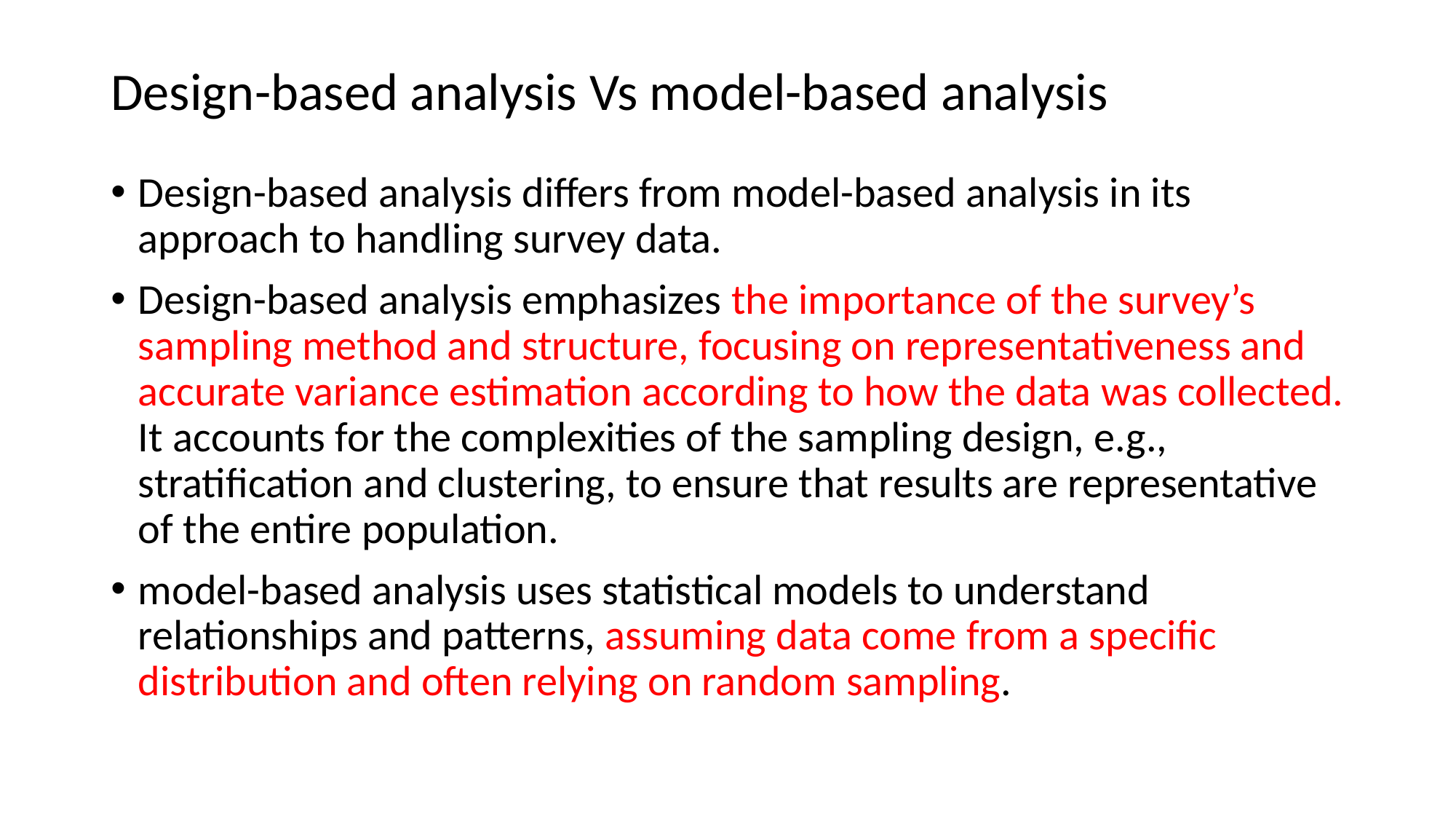

# Design-based analysis Vs model-based analysis
Design-based analysis differs from model-based analysis in its approach to handling survey data.
Design-based analysis emphasizes the importance of the survey’s sampling method and structure, focusing on representativeness and accurate variance estimation according to how the data was collected. It accounts for the complexities of the sampling design, e.g., stratification and clustering, to ensure that results are representative of the entire population.
model-based analysis uses statistical models to understand relationships and patterns, assuming data come from a specific distribution and often relying on random sampling.